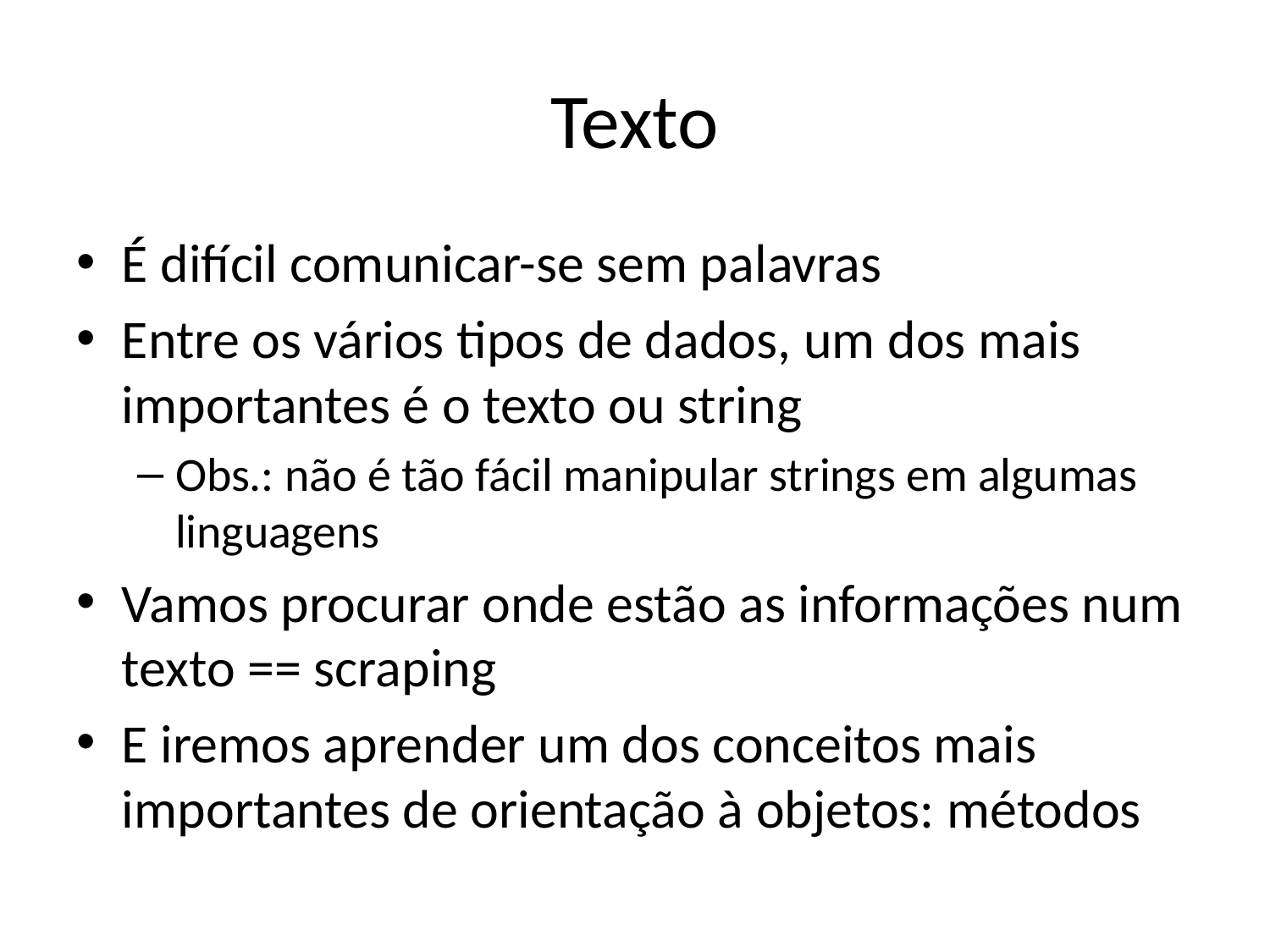

# Texto
É difícil comunicar-se sem palavras
Entre os vários tipos de dados, um dos mais importantes é o texto ou string
Obs.: não é tão fácil manipular strings em algumas linguagens
Vamos procurar onde estão as informações num texto == scraping
E iremos aprender um dos conceitos mais importantes de orientação à objetos: métodos